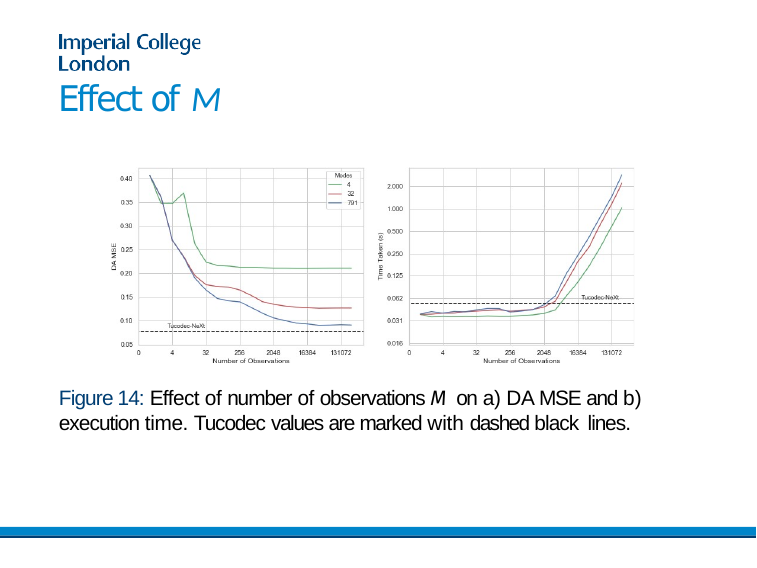

# Effect of M

Figure 14: Effect of number of observations M on a) DA MSE and b)  execution time. Tucodec values are marked with dashed black lines.